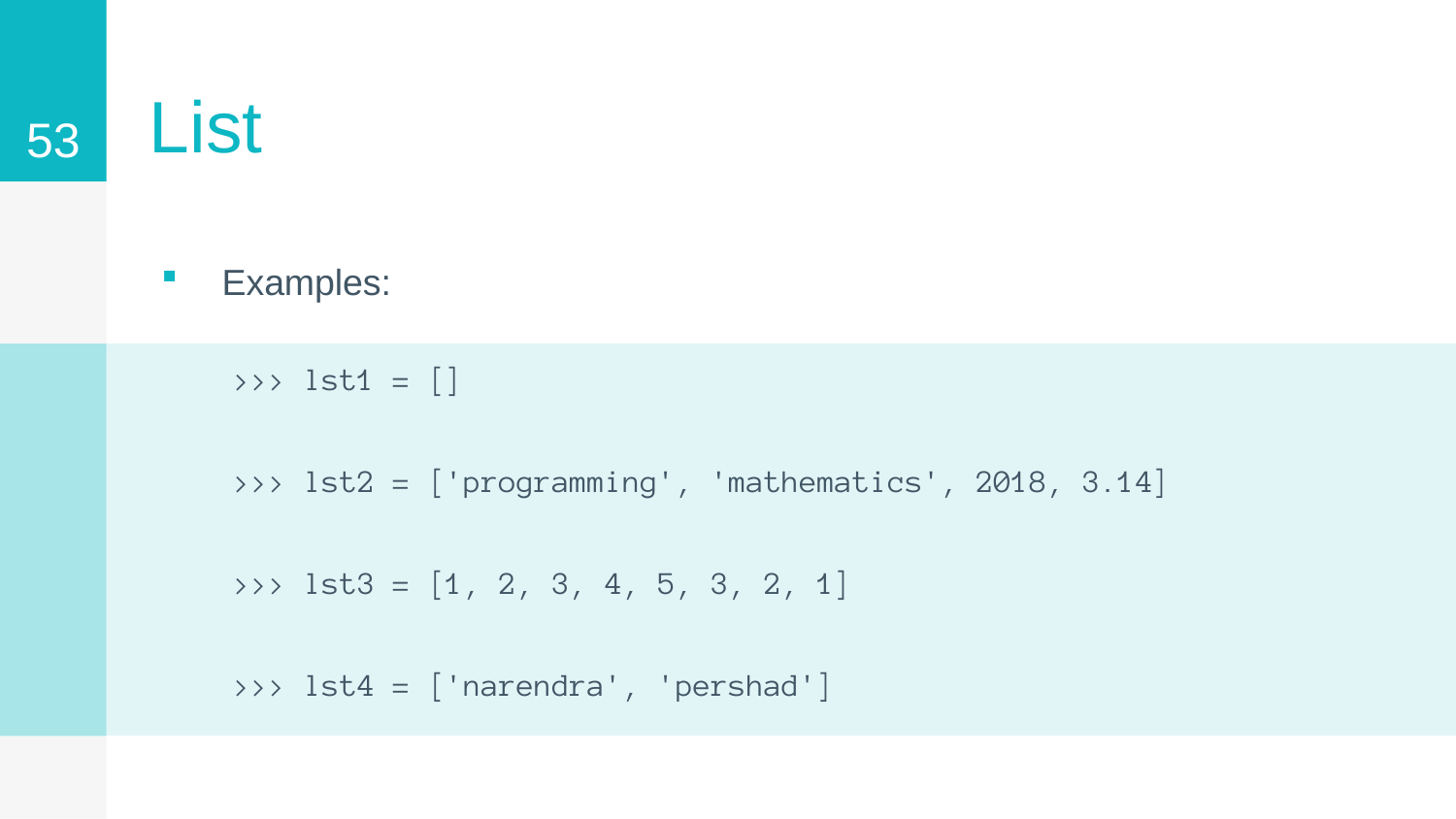

53
# List
Examples:
>>> lst1 = []

>>> lst2 = ['programming', 'mathematics', 2018, 3.14]

>>> lst3 = [1, 2, 3, 4, 5, 3, 2, 1]

>>> lst4 = ['narendra', 'pershad']